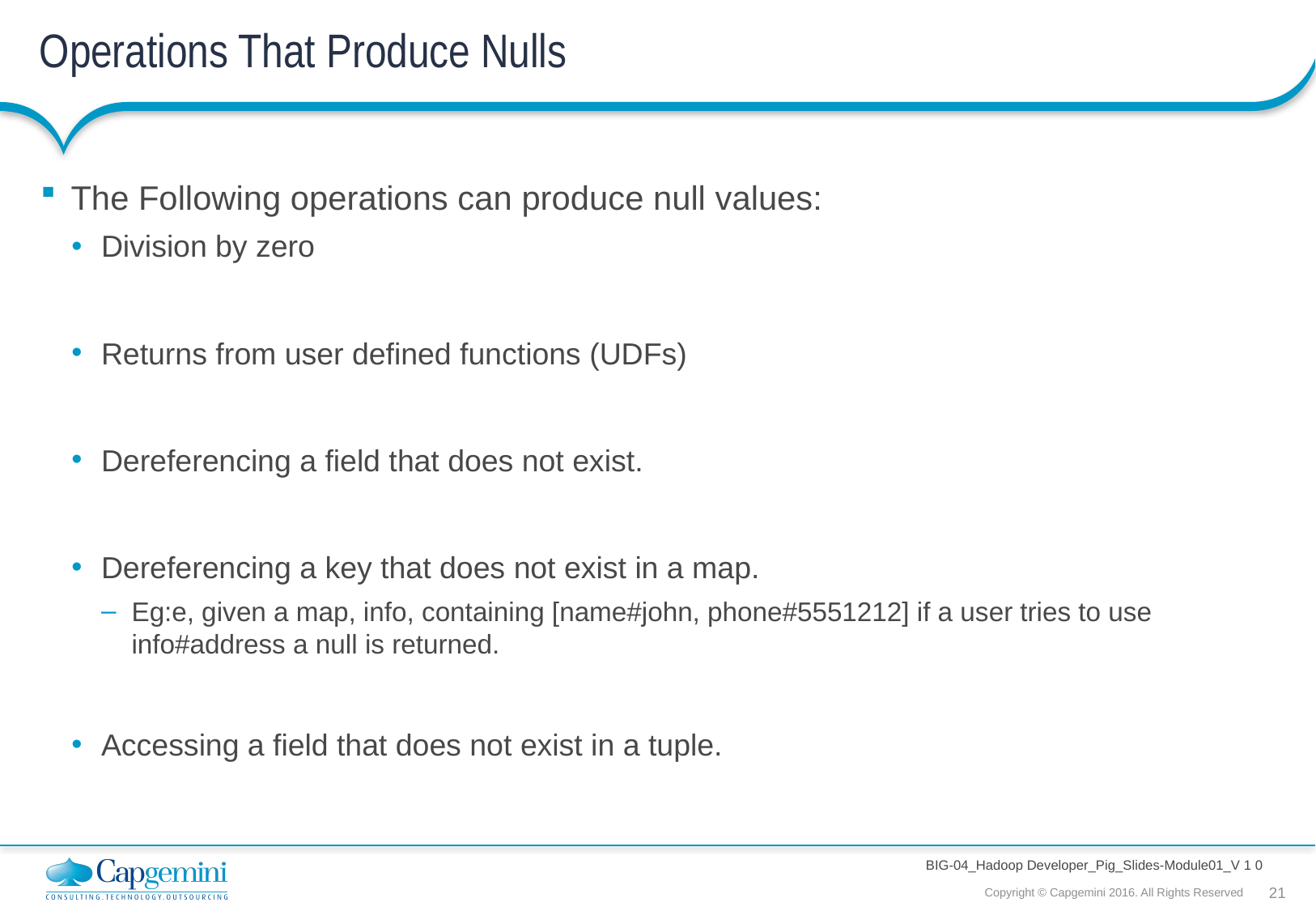

# Operations That Produce Nulls
The Following operations can produce null values:
Division by zero

Returns from user defined functions (UDFs)

Dereferencing a field that does not exist.

Dereferencing a key that does not exist in a map.
Eg:e, given a map, info, containing [name#john, phone#5551212] if a user tries to use info#address a null is returned.

Accessing a field that does not exist in a tuple.